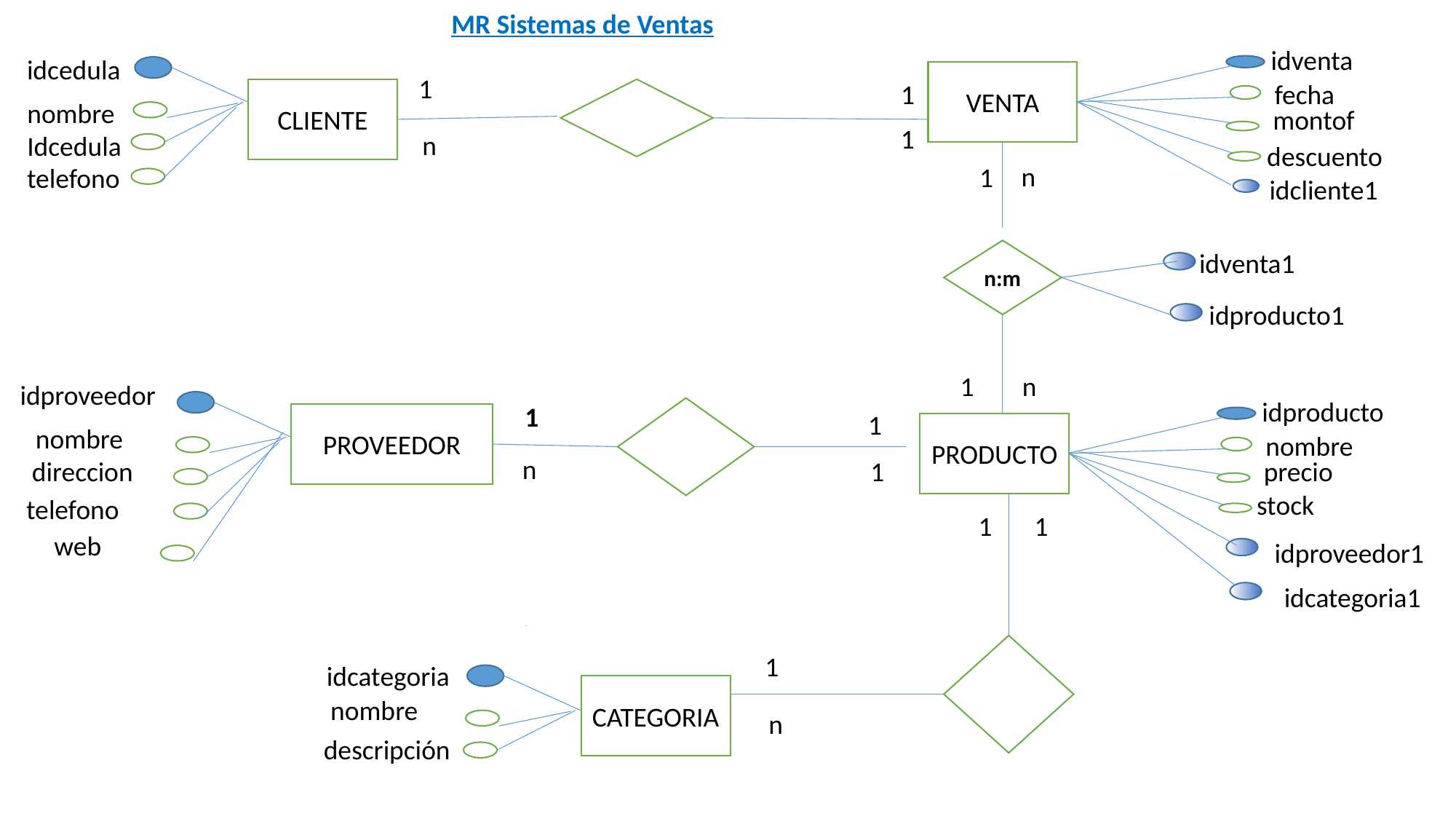

MR Sistemas de Ventas
idventa
idcedula

VENTA
1
fecha
1
CLIENTE

nombre
montof

1

n
Idcedula
descuento

n
1
telefono
idcliente1

n:m
idventa1

idproducto1

1
n
idproveedor
idproducto

1

1
PROVEEDOR

PRODUCTO
nombre
nombre

n
1
direccion
precio

stock
telefono
1
1

web
idproveedor1

idcategoria1

1
idcategoria

CATEGORIA
nombre
n

descripción